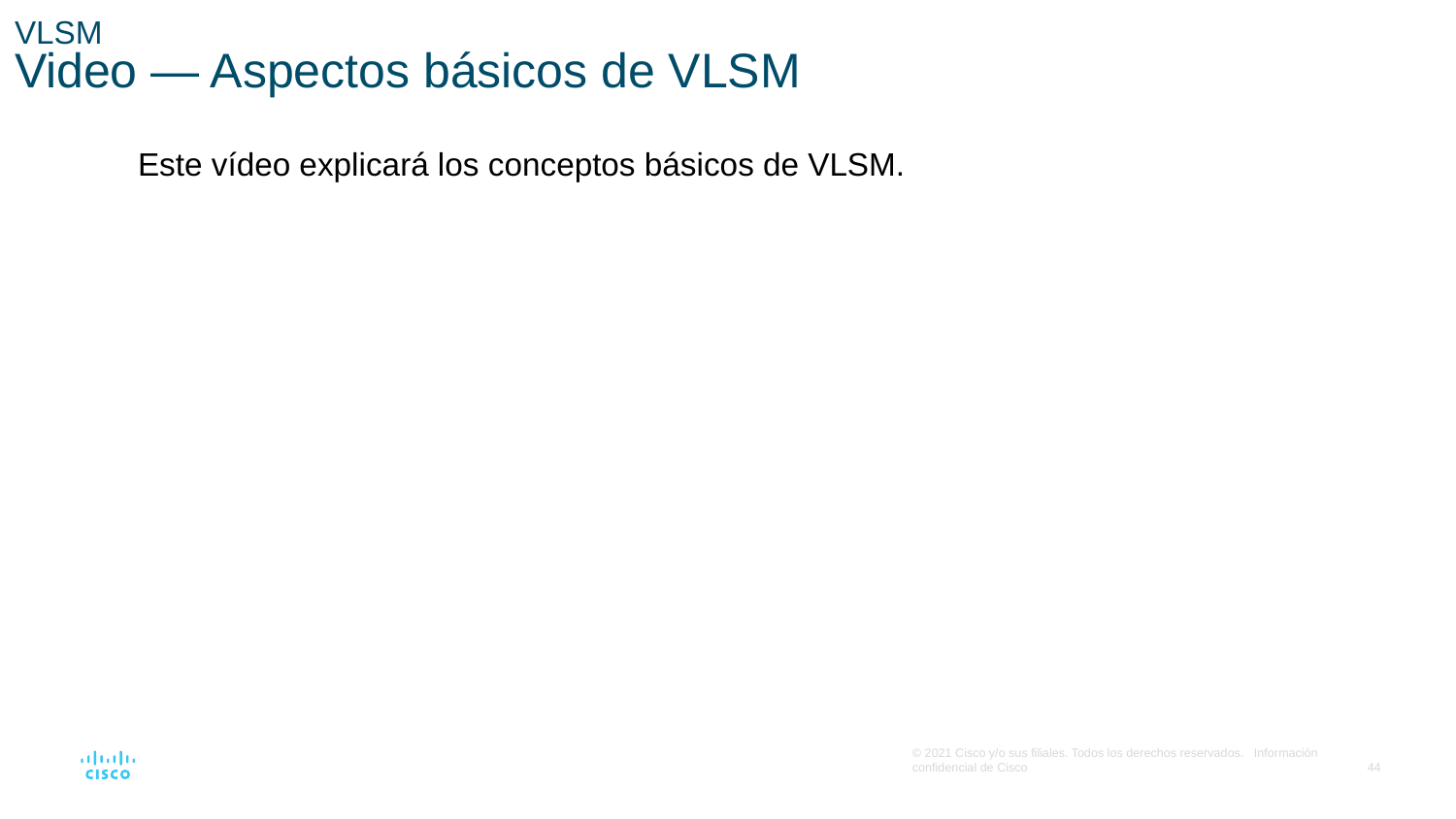

# VLSM Video — Aspectos básicos de VLSM
Este vídeo explicará los conceptos básicos de VLSM.